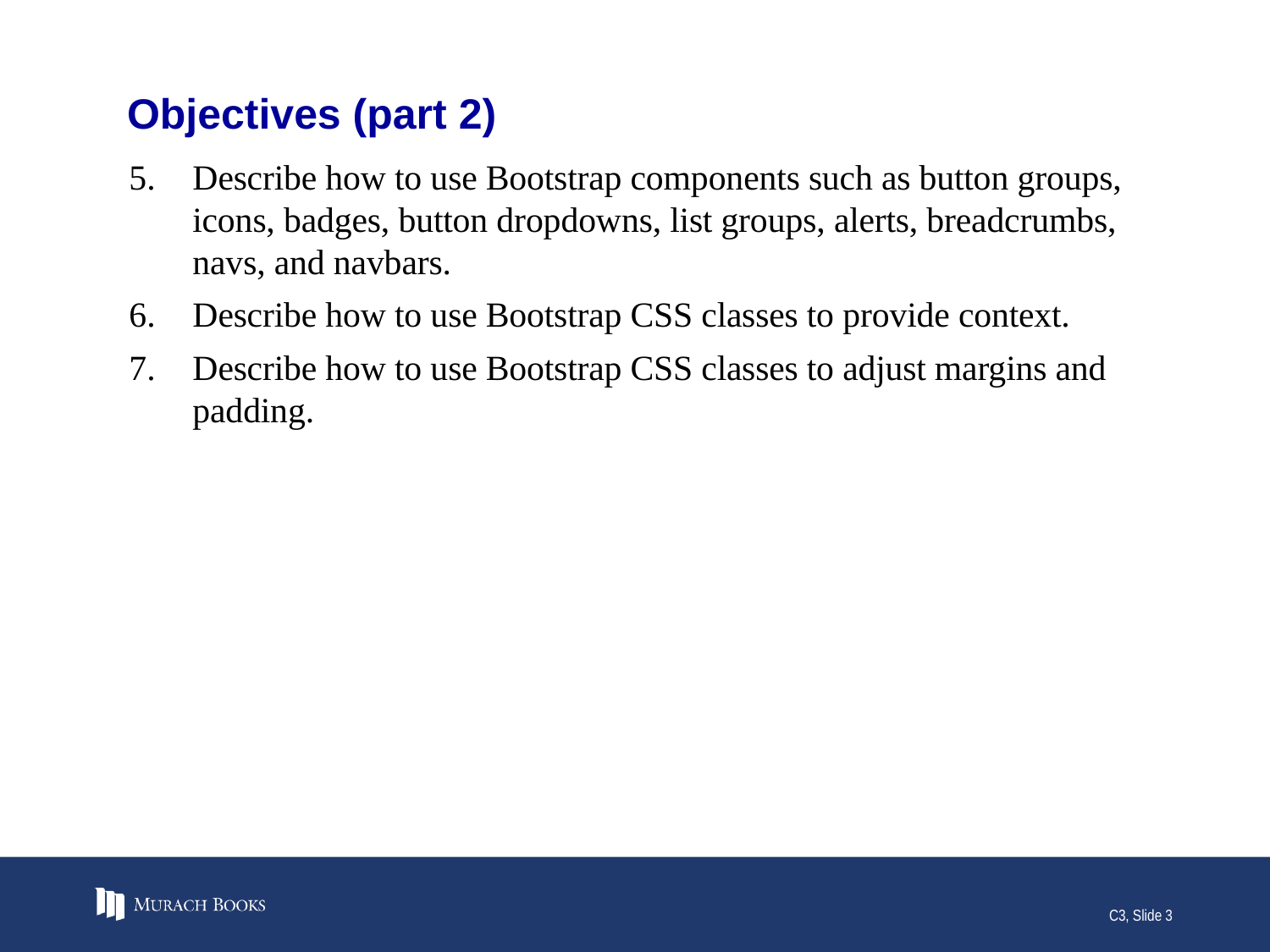

# Objectives (part 2)
Describe how to use Bootstrap components such as button groups, icons, badges, button dropdowns, list groups, alerts, breadcrumbs, navs, and navbars.
Describe how to use Bootstrap CSS classes to provide context.
Describe how to use Bootstrap CSS classes to adjust margins and padding.

C3, Slide 3